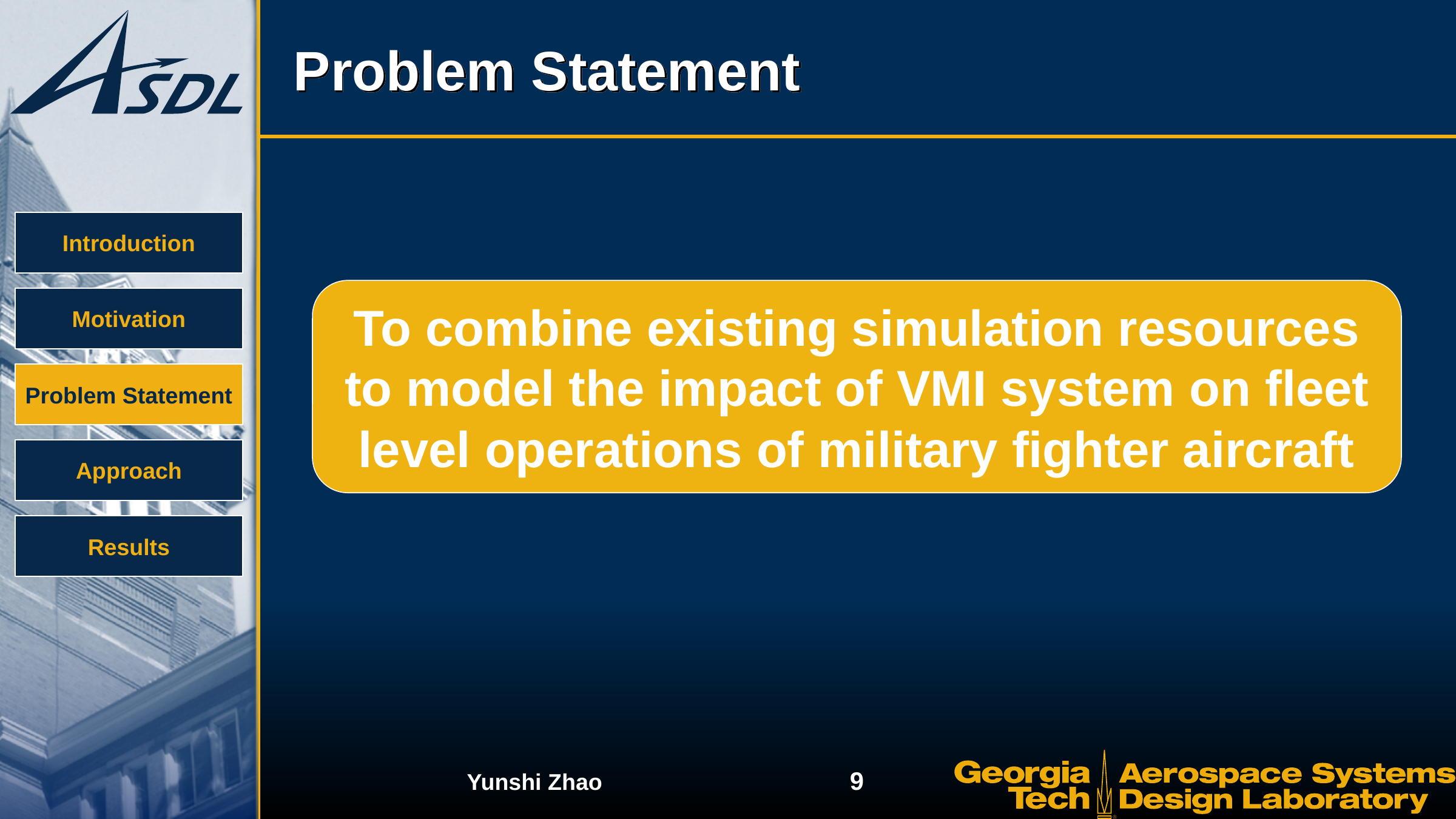

# Problem Statement

Introduction
To combine existing simulation resources to model the impact of VMI system on fleet level operations of military fighter aircraft
Motivation
Problem Statement
Approach
Results
9
Yunshi Zhao